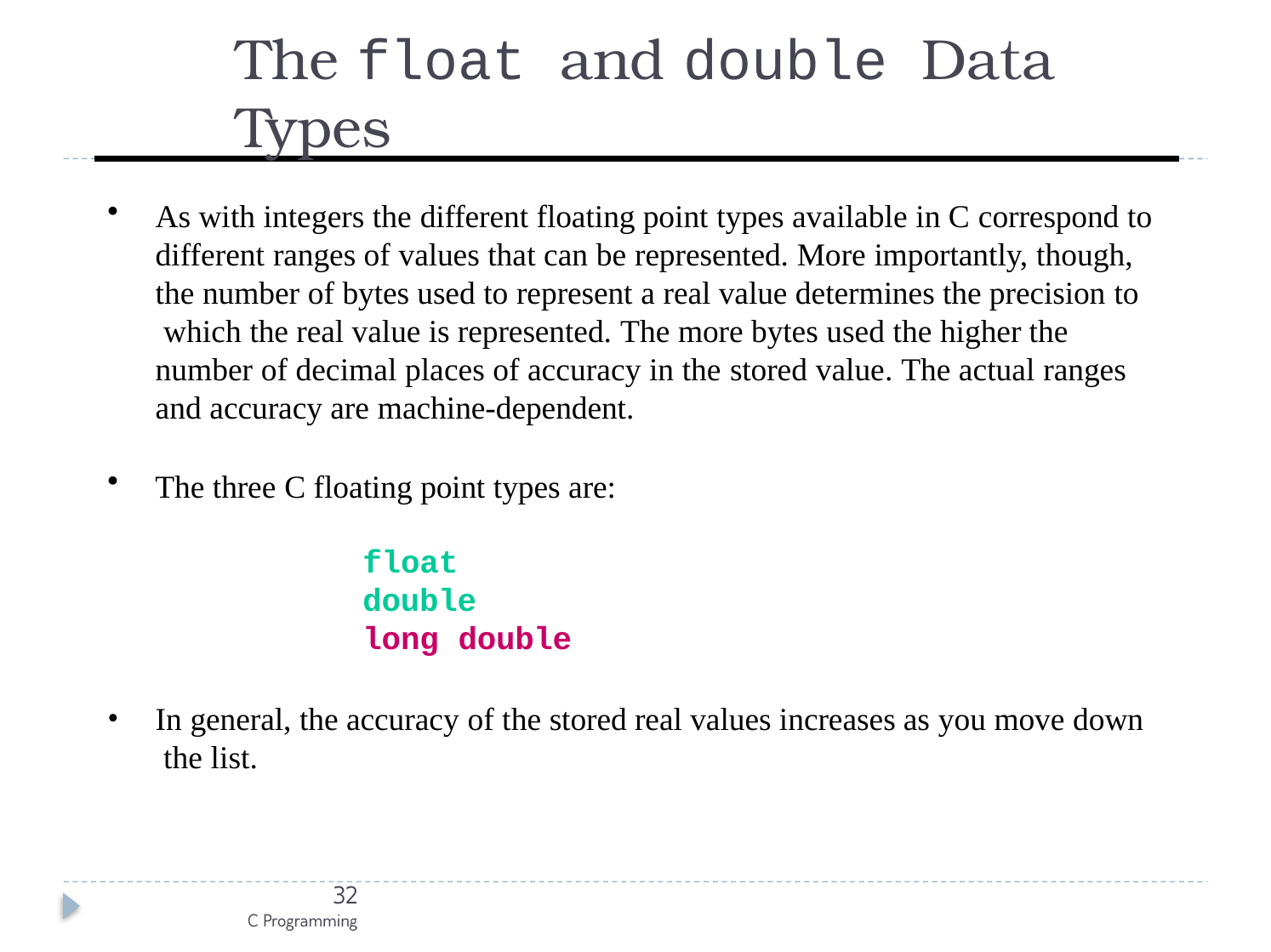

# The float and double Data Types

As with integers the different floating point types available in C correspond to
different ranges of values that can be represented. More importantly, though,  the number of bytes used to represent a real value determines the precision to  which the real value is represented. The more bytes used the higher the  number of decimal places of accuracy in the stored value. The actual ranges  and accuracy are machine-dependent.

The three C floating point types are:

float  double  long double

In general, the accuracy of the stored real values increases as you move down  the list.
32
C Programming